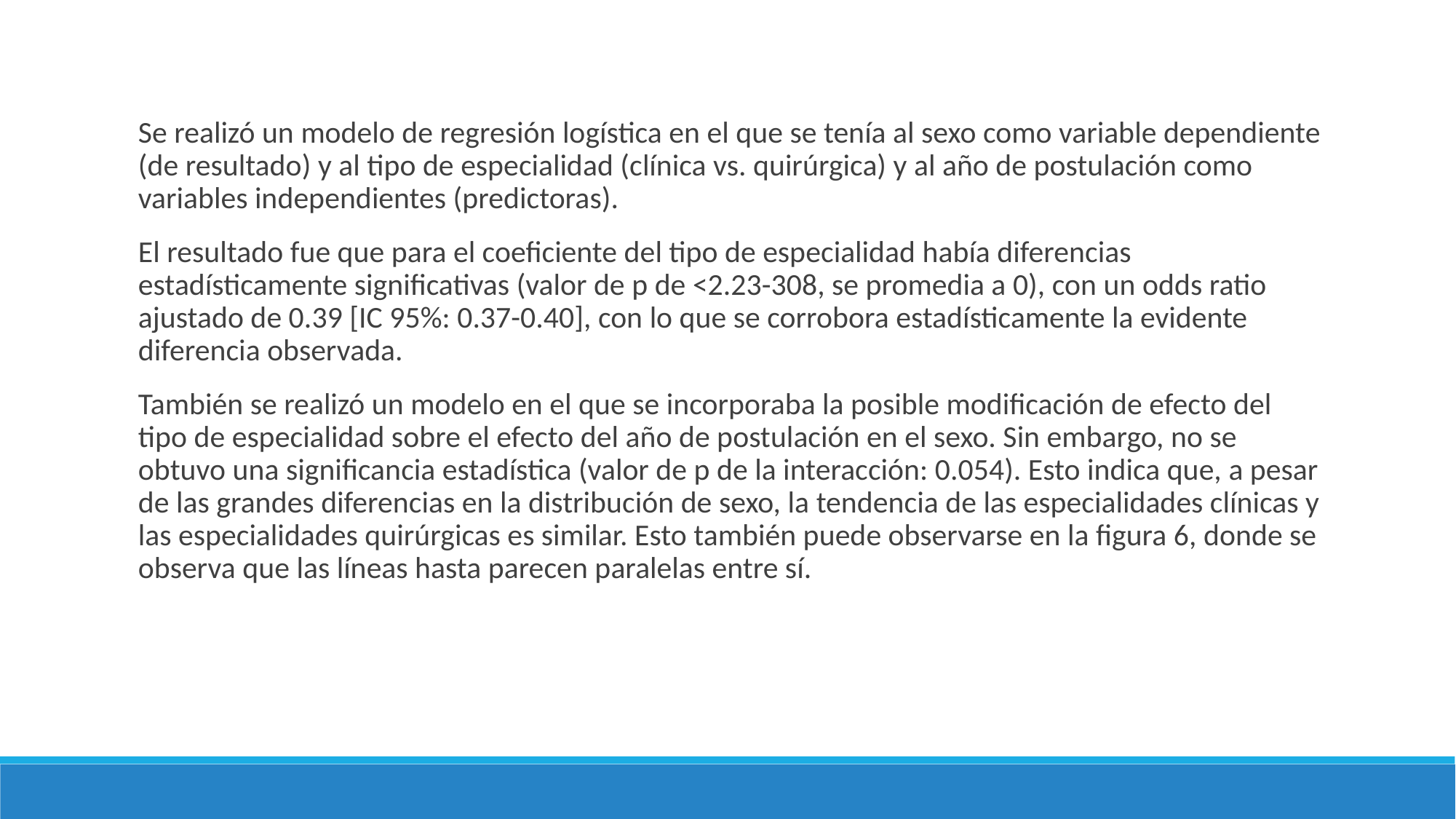

Se realizó un modelo de regresión logística en el que se tenía al sexo como variable dependiente (de resultado) y al tipo de especialidad (clínica vs. quirúrgica) y al año de postulación como variables independientes (predictoras).
El resultado fue que para el coeficiente del tipo de especialidad había diferencias estadísticamente significativas (valor de p de <2.23-308, se promedia a 0), con un odds ratio ajustado de 0.39 [IC 95%: 0.37-0.40], con lo que se corrobora estadísticamente la evidente diferencia observada.
También se realizó un modelo en el que se incorporaba la posible modificación de efecto del tipo de especialidad sobre el efecto del año de postulación en el sexo. Sin embargo, no se obtuvo una significancia estadística (valor de p de la interacción: 0.054). Esto indica que, a pesar de las grandes diferencias en la distribución de sexo, la tendencia de las especialidades clínicas y las especialidades quirúrgicas es similar. Esto también puede observarse en la figura 6, donde se observa que las líneas hasta parecen paralelas entre sí.